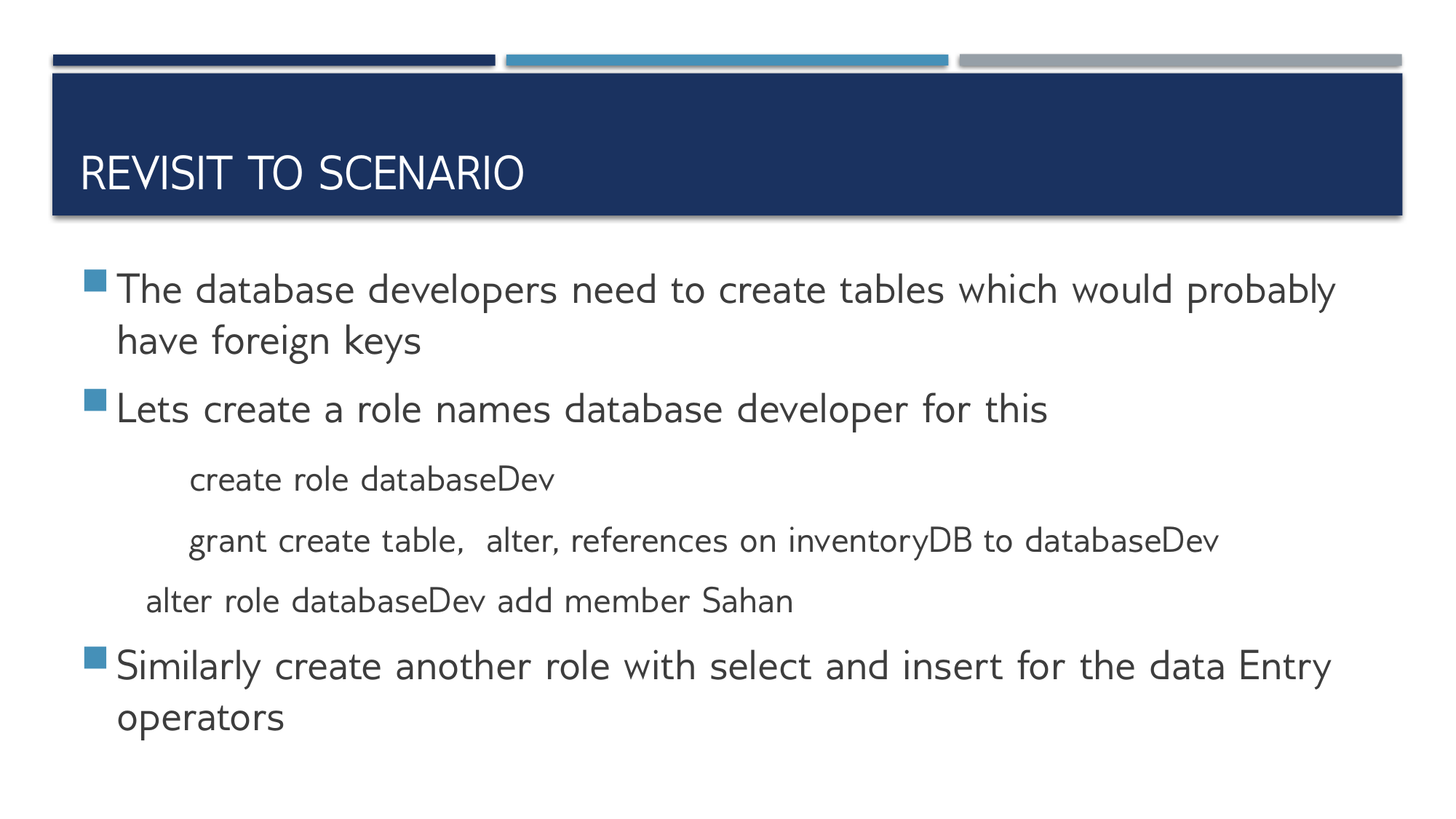

# Revisit to scenario
The database developers need to create tables which would probably have foreign keys
Lets create a role names database developer for this
	create role databaseDev
	grant create table,  alter, references on inventoryDB to databaseDev
      alter role databaseDev add member Sahan
Similarly create another role with select and insert for the data Entry operators